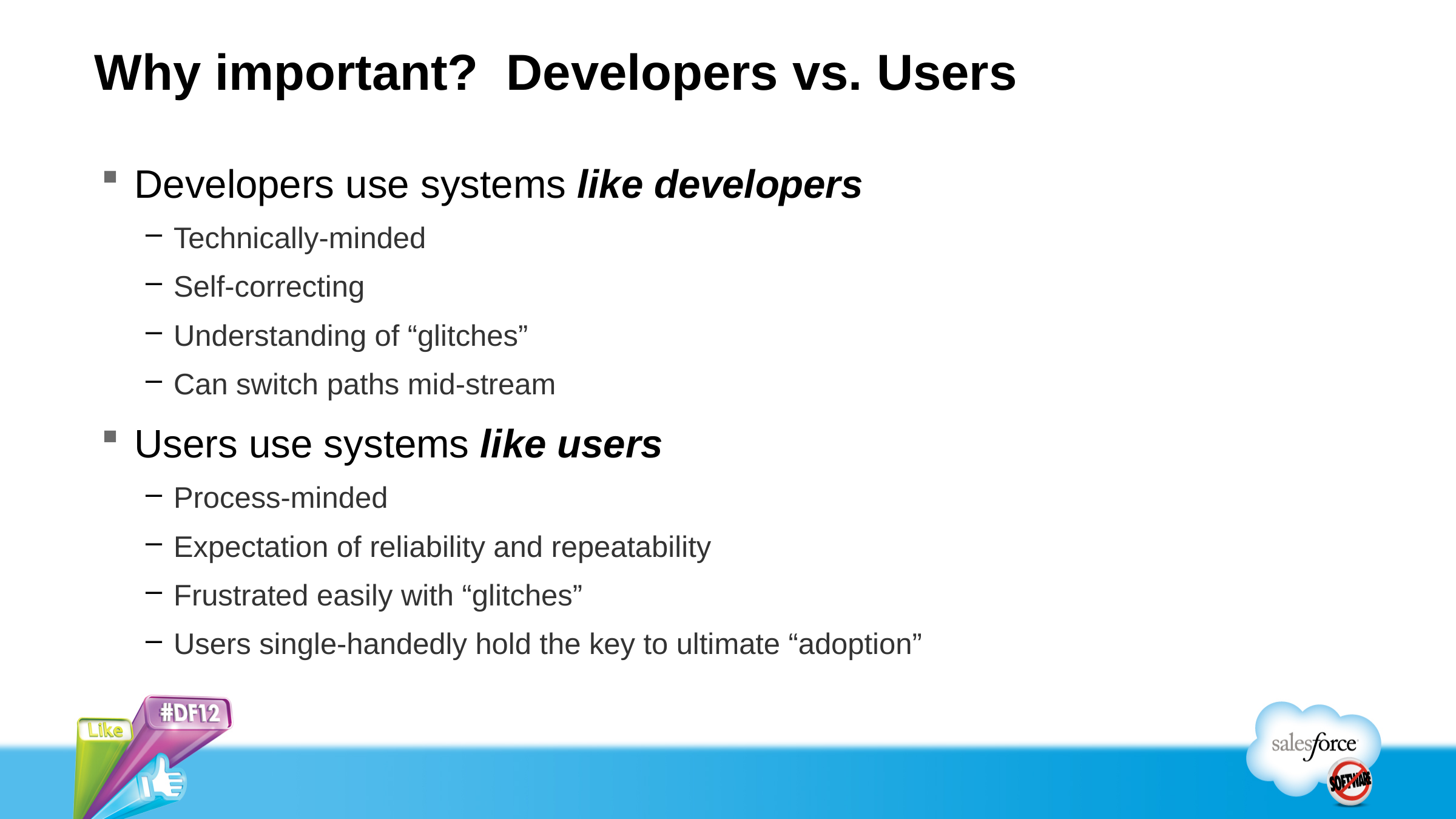

# Why important?  Developers vs. Users
Developers use systems like developers
Technically-minded
Self-correcting
Understanding of “glitches”
Can switch paths mid-stream
Users use systems like users
Process-minded
Expectation of reliability and repeatability
Frustrated easily with “glitches”
Users single-handedly hold the key to ultimate “adoption”